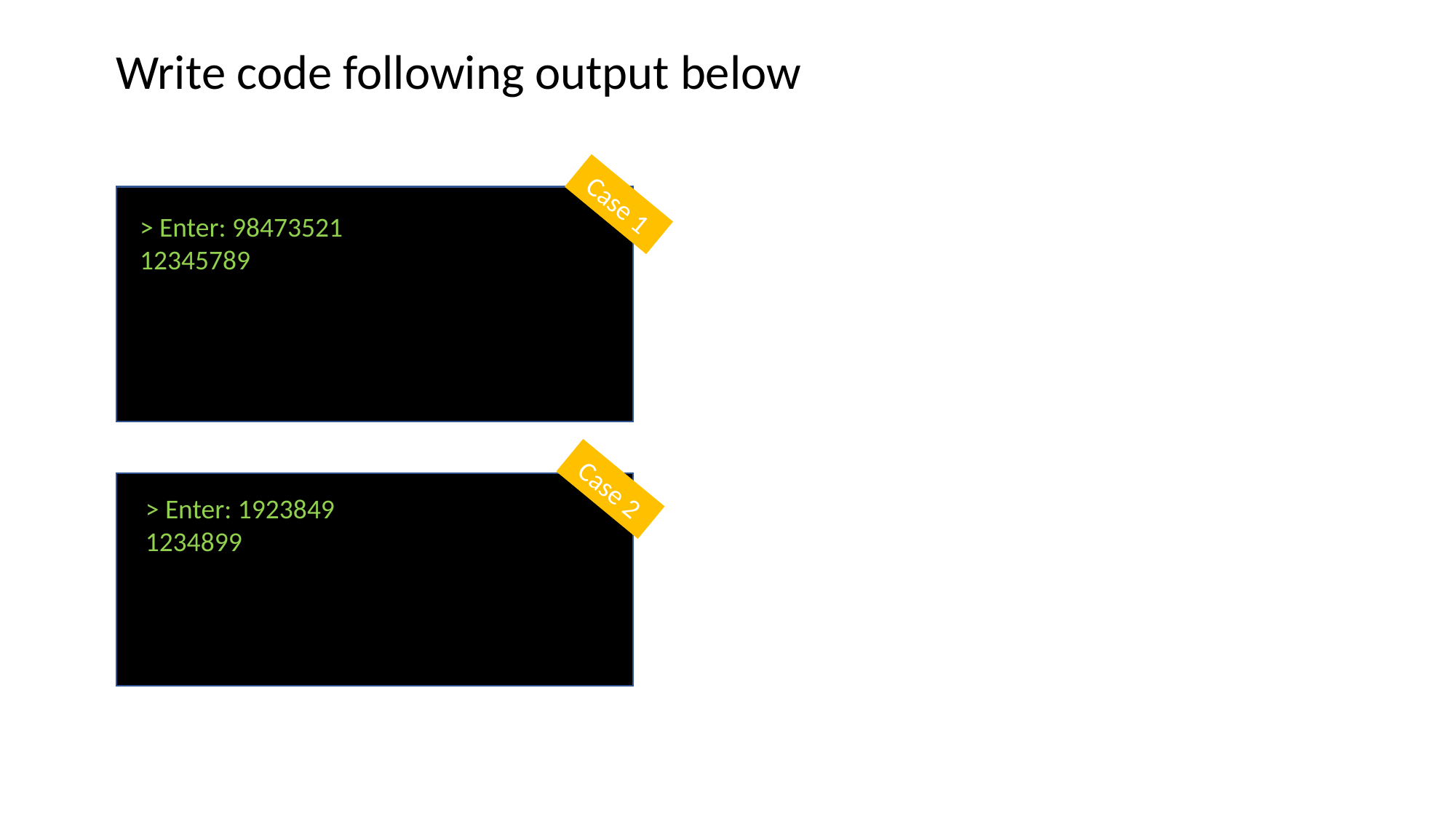

Write code following output below
Case 1

>​ Enter: 98473521
12345789

Case 2

>​ Enter: 1923849
1234899